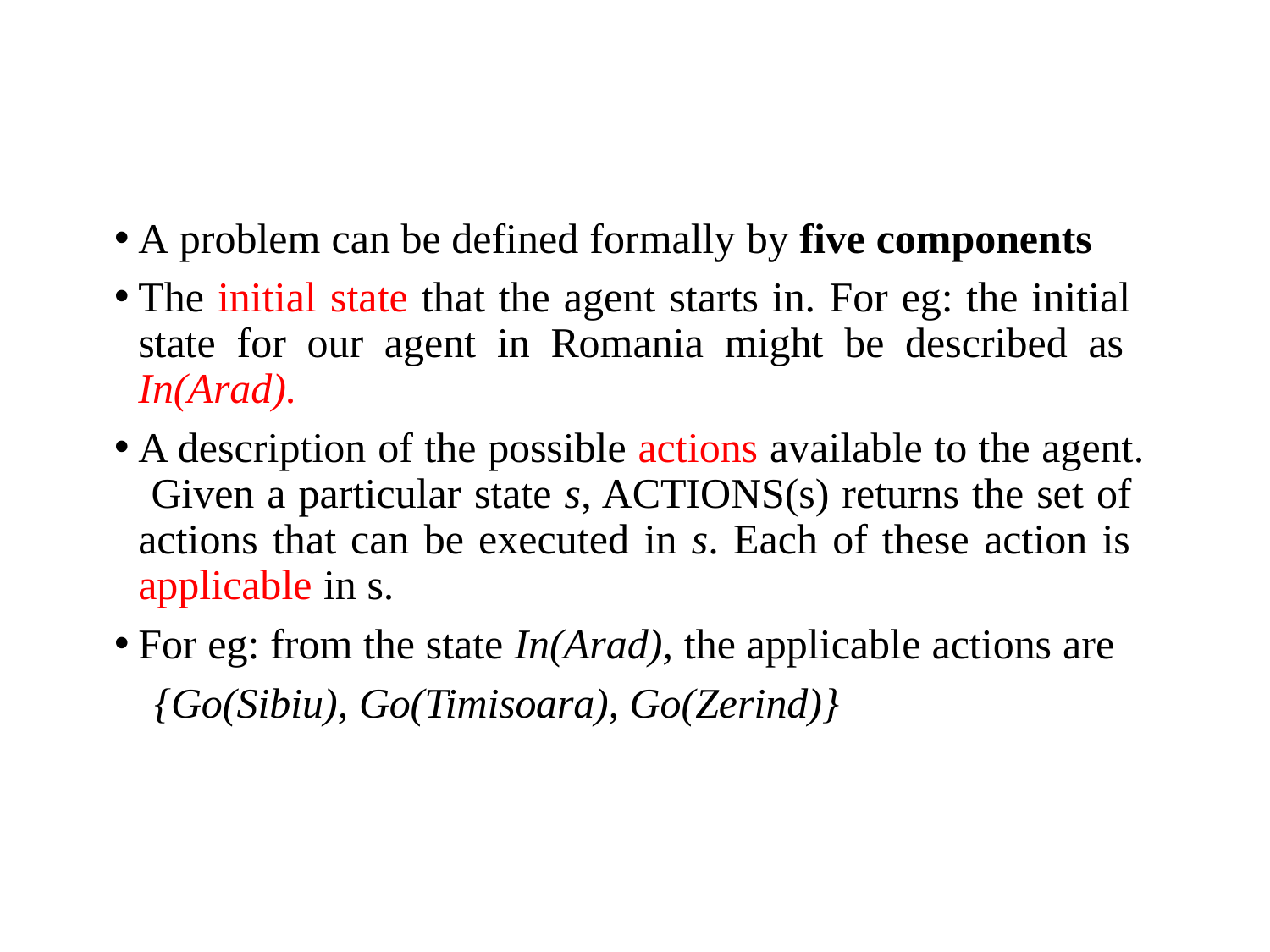

A problem can be defined formally by five components
The initial state that the agent starts in. For eg: the initial  state for our agent in Romania might be described as  In(Arad).
A description of the possible actions available to the agent.  Given a particular state s, ACTIONS(s) returns the set of  actions that can be executed in s. Each of these action is  applicable in s.
For eg: from the state In(Arad), the applicable actions are
{Go(Sibiu), Go(Timisoara), Go(Zerind)}